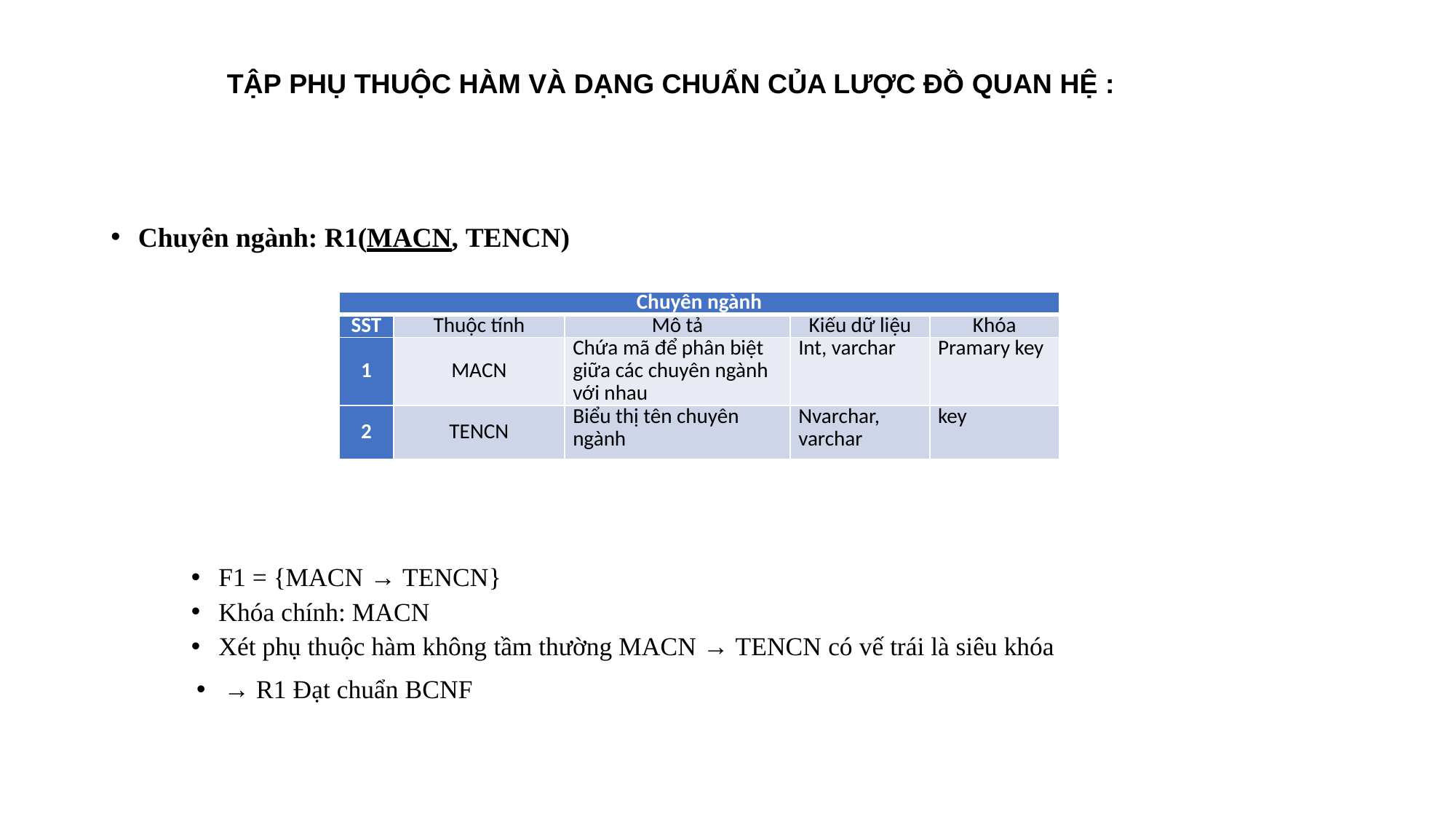

# TẬP PHỤ THUỘC HÀM VÀ DẠNG CHUẨN CỦA LƯỢC ĐỒ QUAN HỆ :
Chuyên ngành: R1(MACN, TENCN)

F1 = {MACN → TENCN}
Khóa chính: MACN
Xét phụ thuộc hàm không tầm thường MACN → TENCN có vế trái là siêu khóa
→ R1 Đạt chuẩn BCNF

| Chuyên ngành |  |  |  |  |
| --- | --- | --- | --- | --- |
| SST | Thuộc tính | Mô tả | Kiểu dữ liệu | Khóa |
| 1 | MACN | Chứa mã để phân biệt giữa các chuyên ngành với nhau | Int, varchar | Pramary key |
| 2 | TENCN | Biểu thị tên chuyên ngành | Nvarchar, varchar | key |